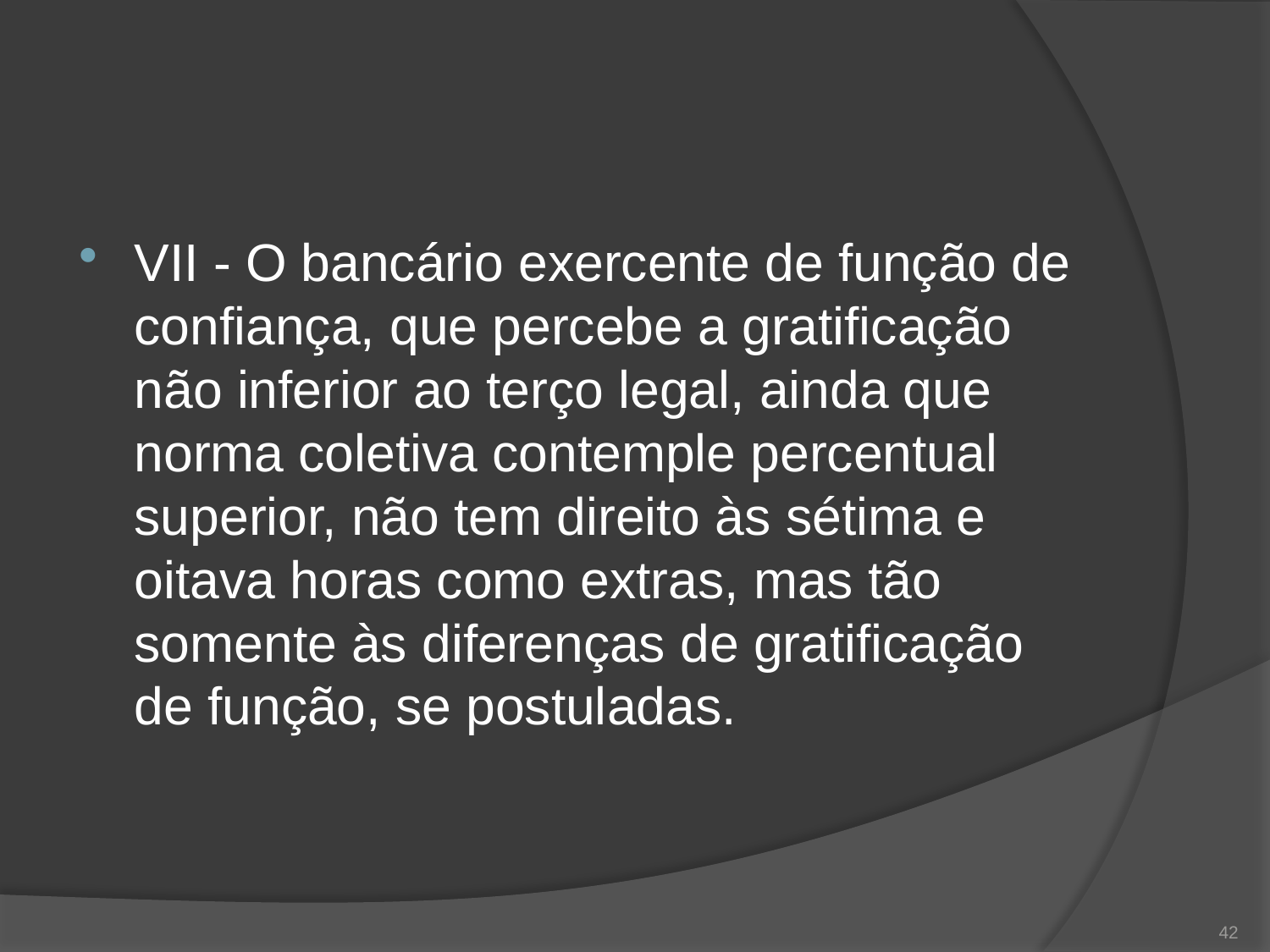

#
VII - O bancário exercente de função de confiança, que percebe a gratificação não inferior ao terço legal, ainda que norma coletiva contemple percentual superior, não tem direito às sétima e oitava horas como extras, mas tão somente às diferenças de gratificação de função, se postuladas.
42